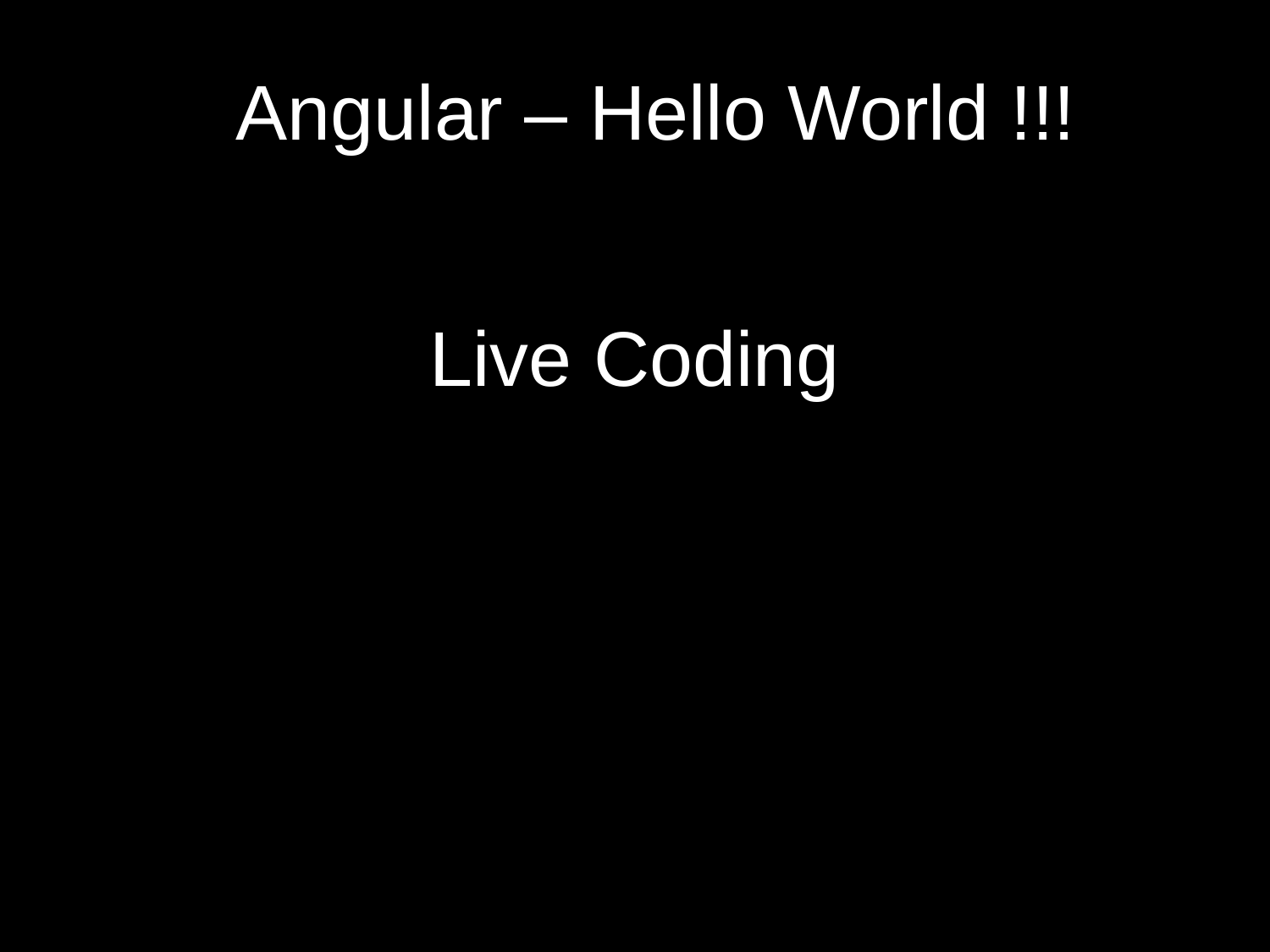

Angular – Hello World !!!

Live Coding